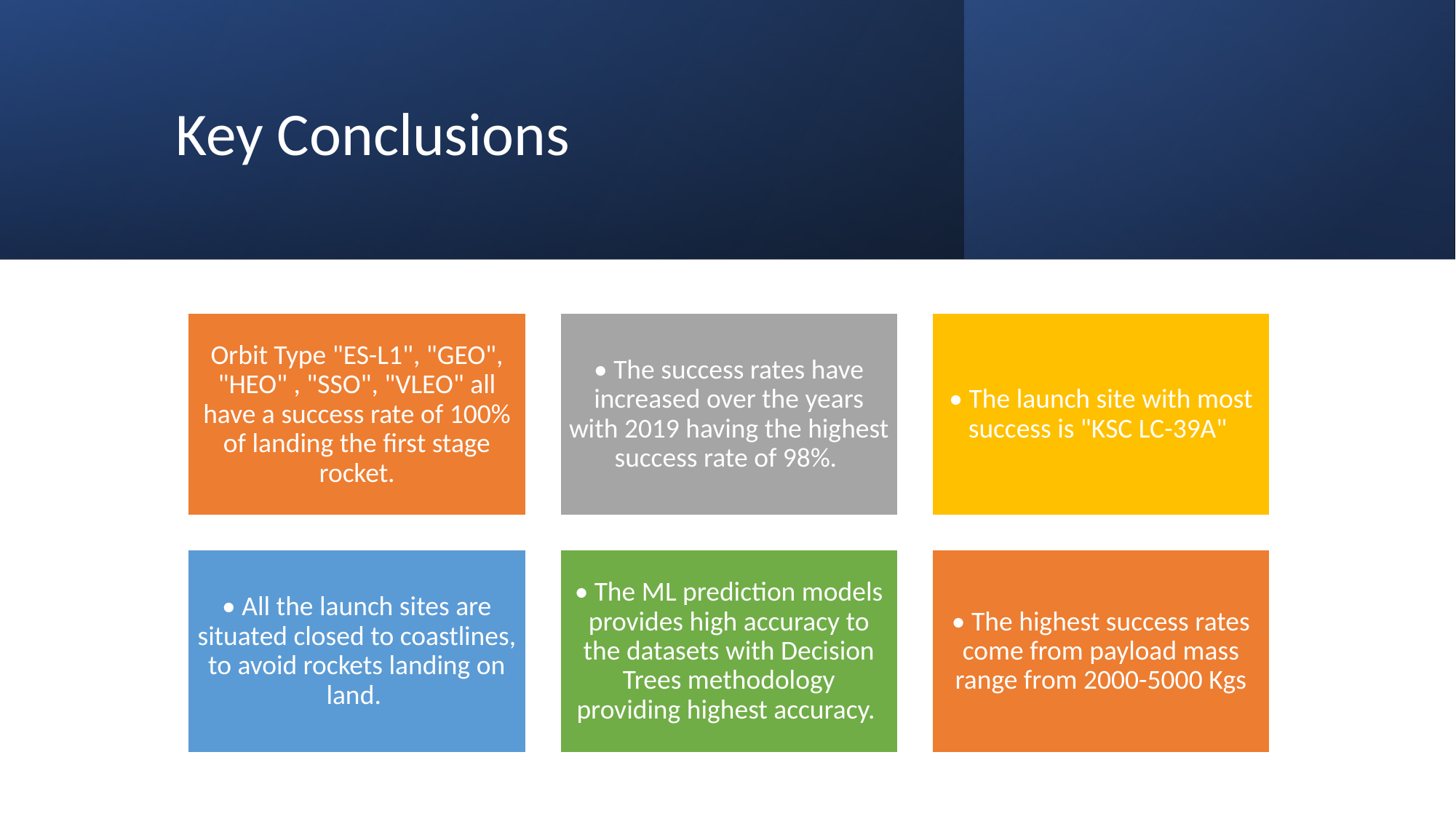

# Key Conclusions
Orbit Type "ES-L1", "GEO", "HEO" , "SSO", "VLEO" all have a success rate of 100% of landing the first stage rocket.
• The success rates have increased over the years with 2019 having the highest success rate of 98%.
• The launch site with most success is "KSC LC-39A"
• All the launch sites are situated closed to coastlines, to avoid rockets landing on land.
• The ML prediction models provides high accuracy to the datasets with Decision Trees methodology providing highest accuracy.
• The highest success rates come from payload mass range from 2000-5000 Kgs